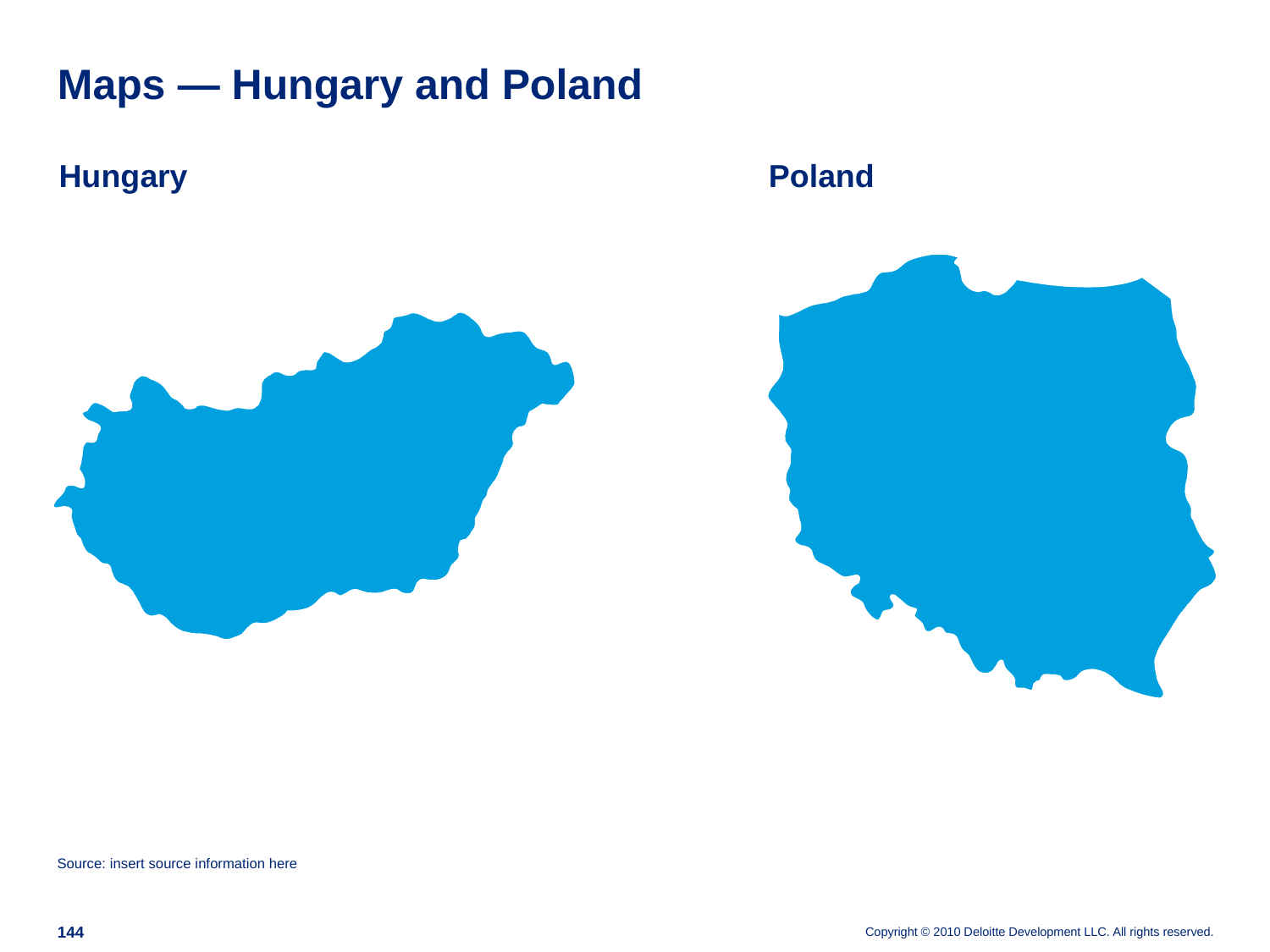

# Maps — Hungary and Poland
Hungary
Poland

Source: insert source information here